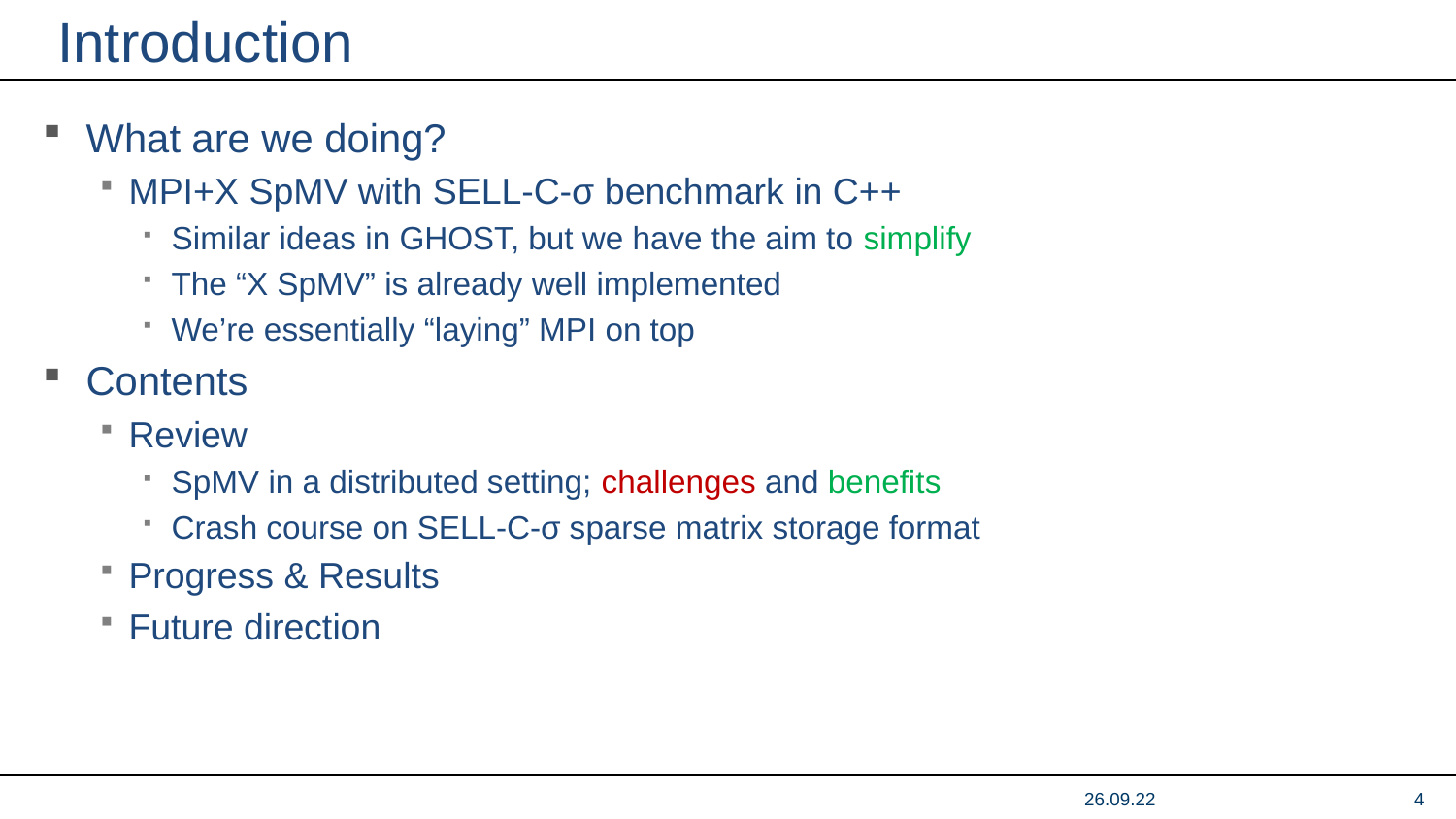

# Introduction
What are we doing?
MPI+X SpMV with SELL-C-σ benchmark in C++
Similar ideas in GHOST, but we have the aim to simplify
The “X SpMV” is already well implemented
We’re essentially “laying” MPI on top
Contents
Review
SpMV in a distributed setting; challenges and benefits
Crash course on SELL-C-σ sparse matrix storage format
Progress & Results
Future direction

26.09.22

4